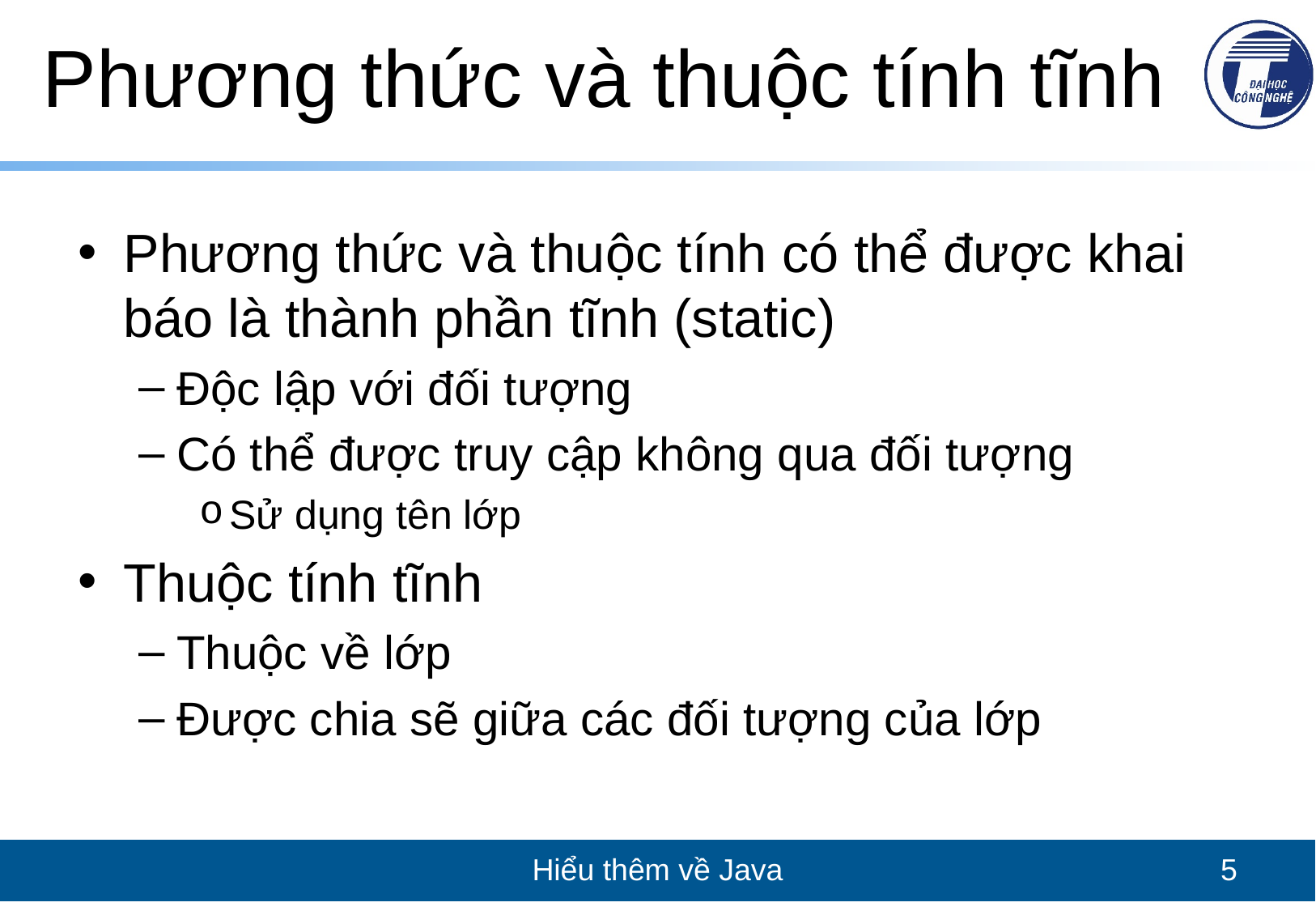

# Phương thức và thuộc tính tĩnh
Phương thức và thuộc tính có thể được khai báo là thành phần tĩnh (static)
Độc lập với đối tượng
Có thể được truy cập không qua đối tượng
Sử dụng tên lớp
Thuộc tính tĩnh
Thuộc về lớp
Được chia sẽ giữa các đối tượng của lớp
Hiểu thêm về Java
5